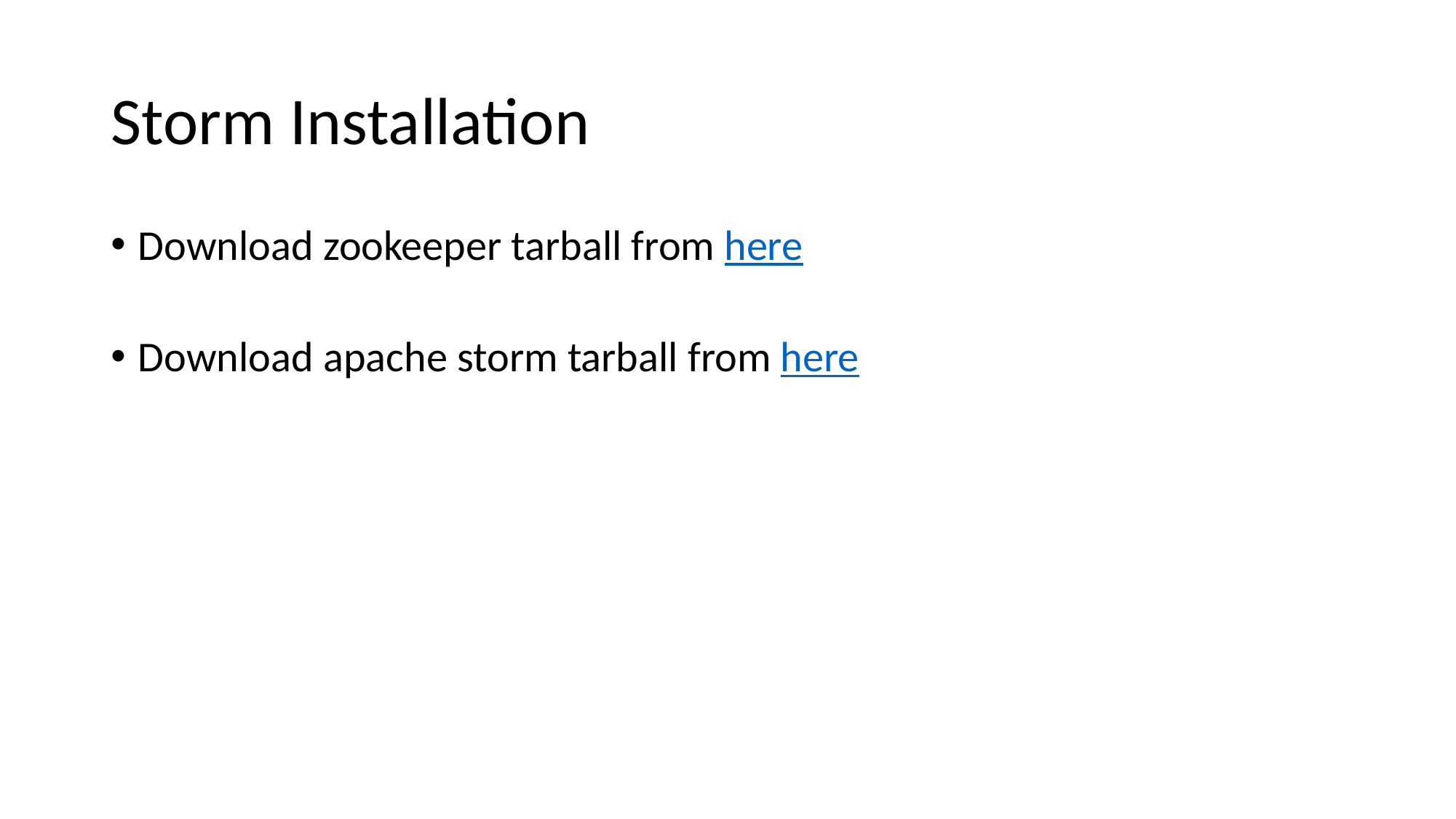

# Storm Installation
Download zookeeper tarball from here
Download apache storm tarball from here